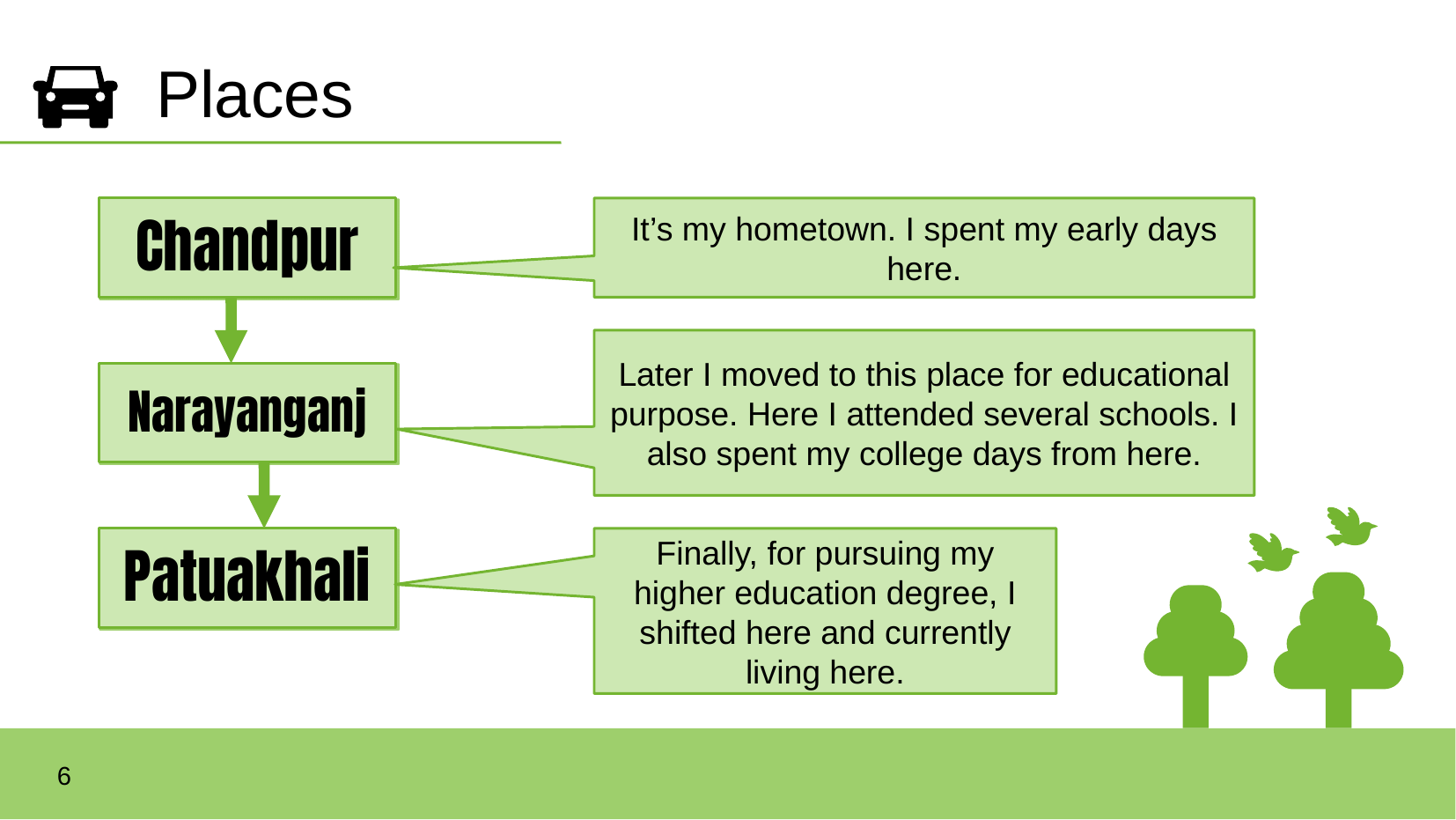

Places

Chandpur
It’s my hometown. I spent my early days here.
Later I moved to this place for educational purpose. Here I attended several schools. I also spent my college days from here.
Narayanganj
Patuakhali
Finally, for pursuing my higher education degree, I shifted here and currently living here.
6